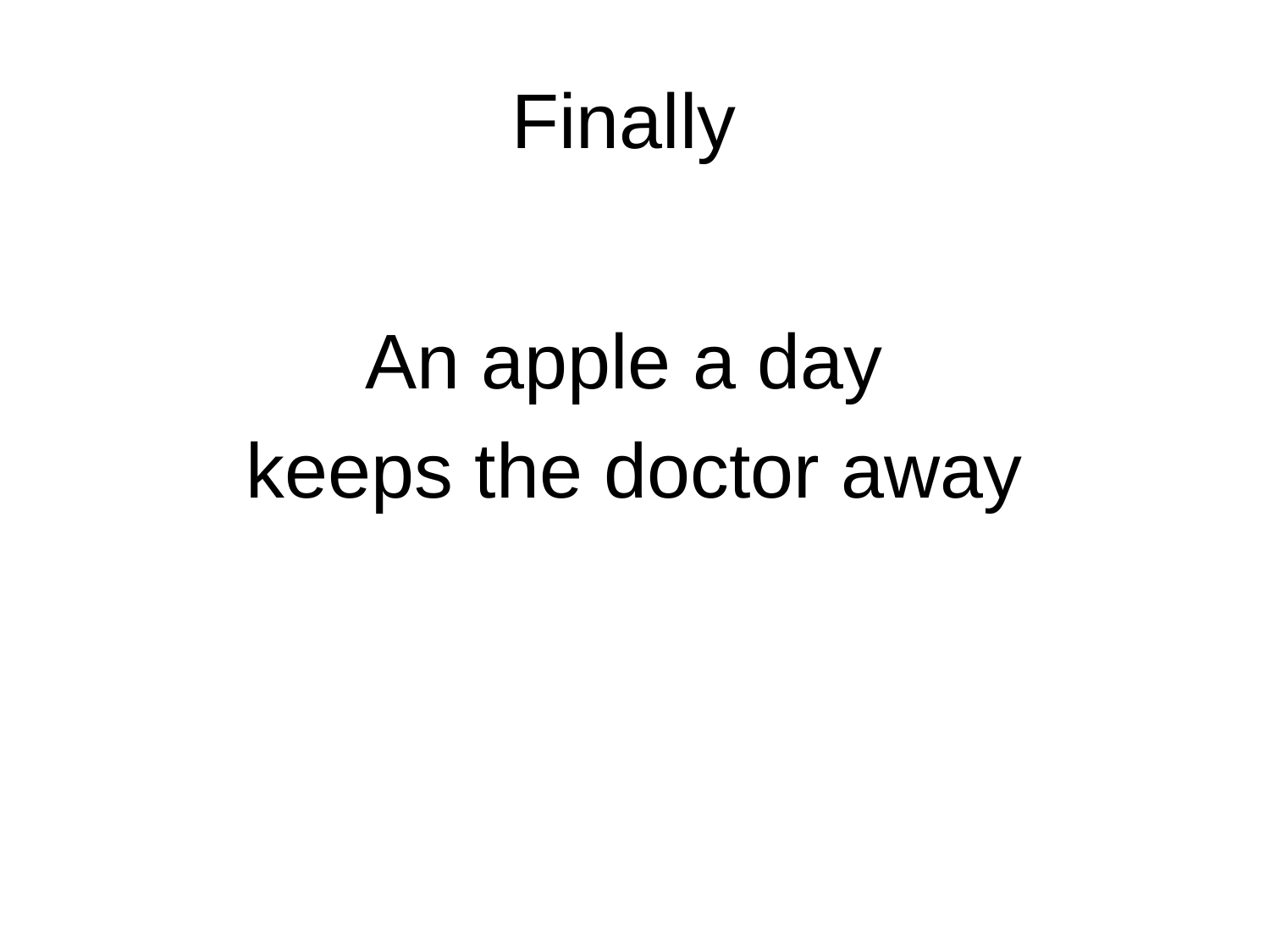

# Finally

An apple a day
keeps the doctor away